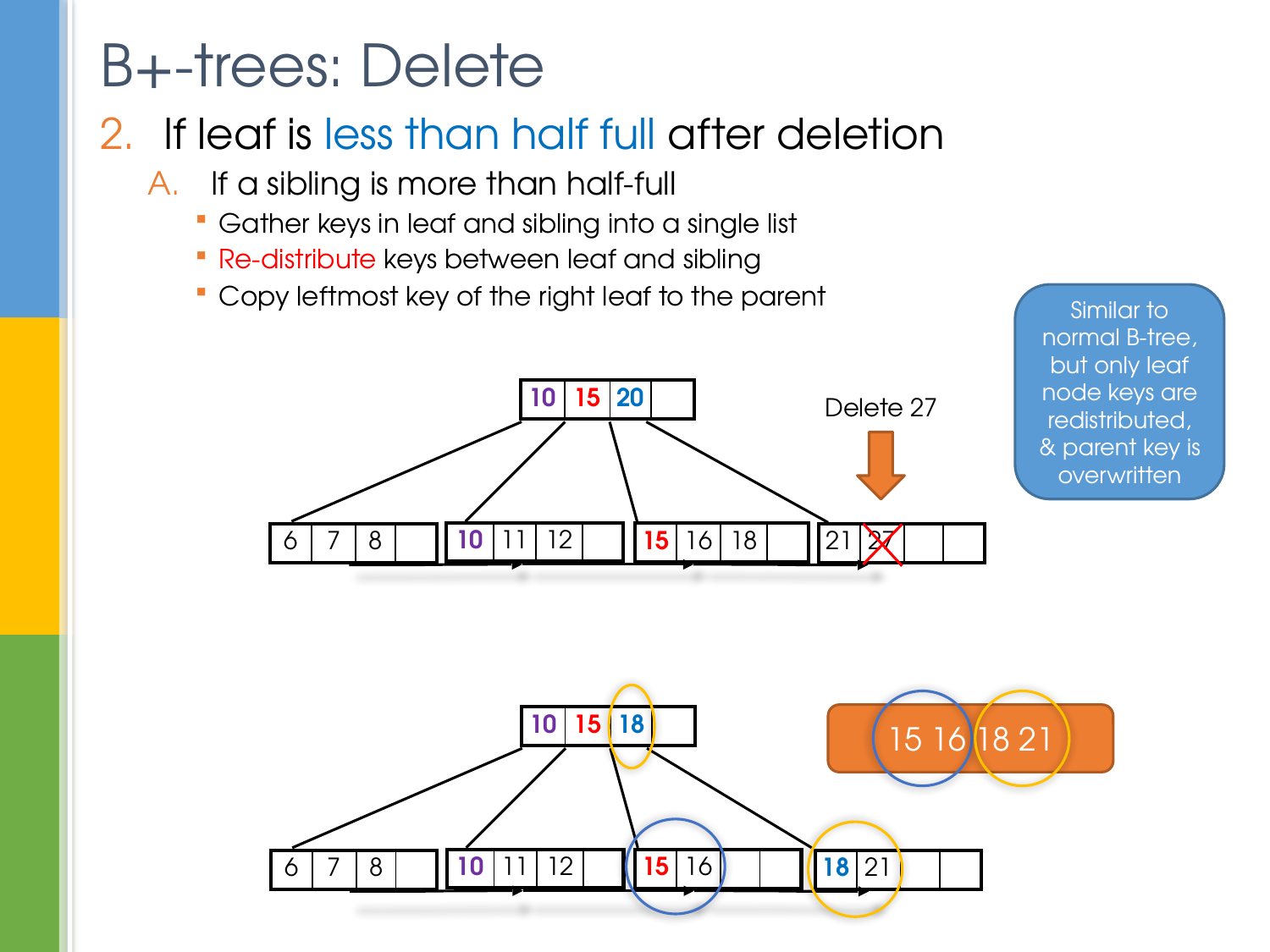

# B+-trees: Delete
If leaf is less than half full after deletion
If a sibling is more than half-full
Gather keys in leaf and sibling into a single list
Re-distribute keys between leaf and sibling
Copy leftmost key of the right leaf to the parent
Similar to normal B-tree, but only leaf node keys are redistributed, & parent key is overwritten
| 10 | 15 | 20 |  |
| --- | --- | --- | --- |
Delete 27

| 15 | 16 | 18 |  |
| --- | --- | --- | --- |
| 10 | 11 | 12 |  |
| --- | --- | --- | --- |

| 6 | 7 | 8 |  |
| --- | --- | --- | --- |
| 21 | 27 |  |  |
| --- | --- | --- | --- |

15 16 18 21
| 10 | 15 | 18 |  |
| --- | --- | --- | --- |

| 15 | 16 |  |  |
| --- | --- | --- | --- |
| 10 | 11 | 12 |  |
| --- | --- | --- | --- |
| 6 | 7 | 8 |  |
| --- | --- | --- | --- |
| 18 | 21 |  |  |
| --- | --- | --- | --- |